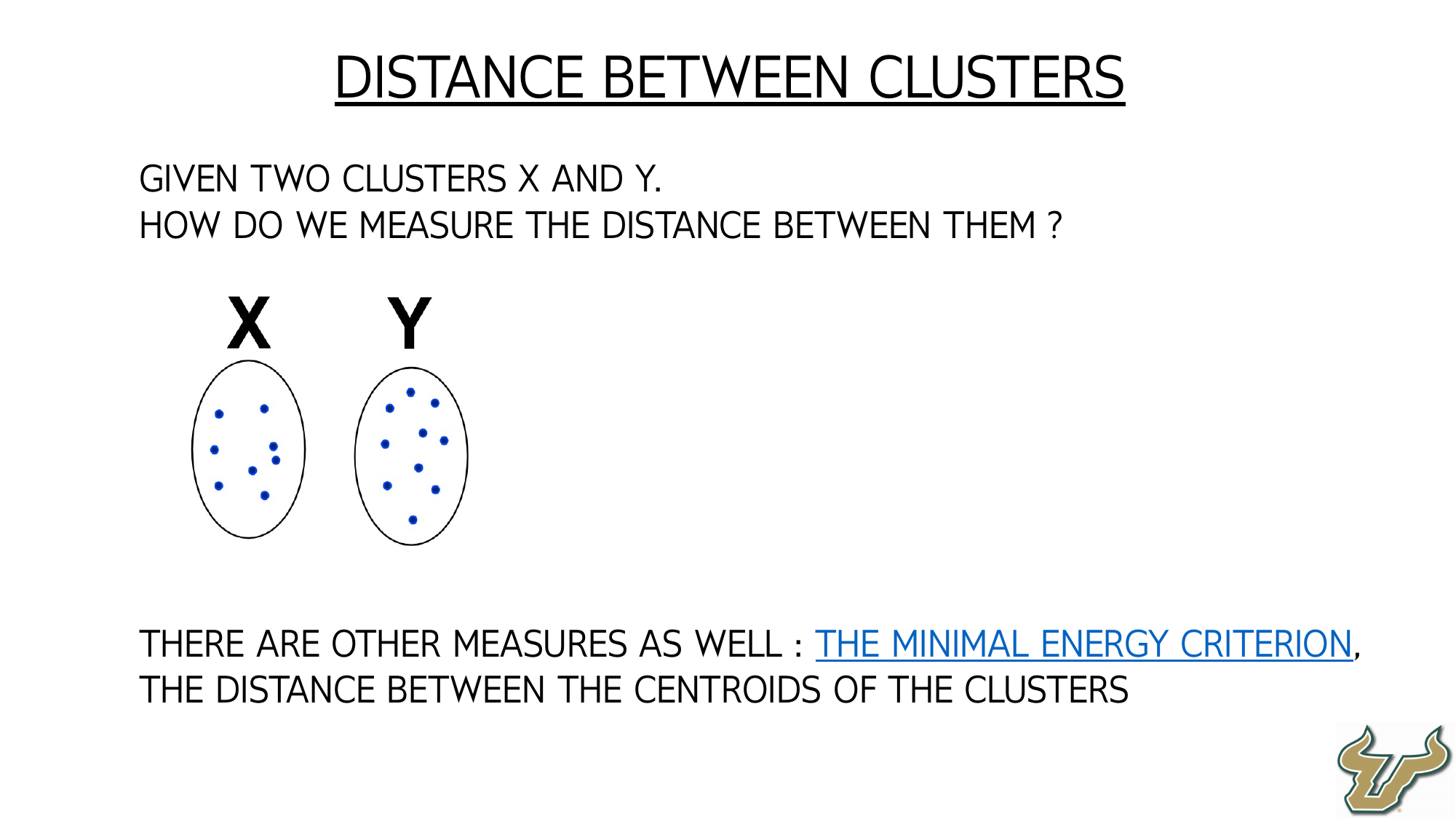

Distance between clusters
Given two clusters X and Y.
How do we measure the distance between them ?

There are other measures as well : The minimal energy criterion, the distance between the centroids of the clusters